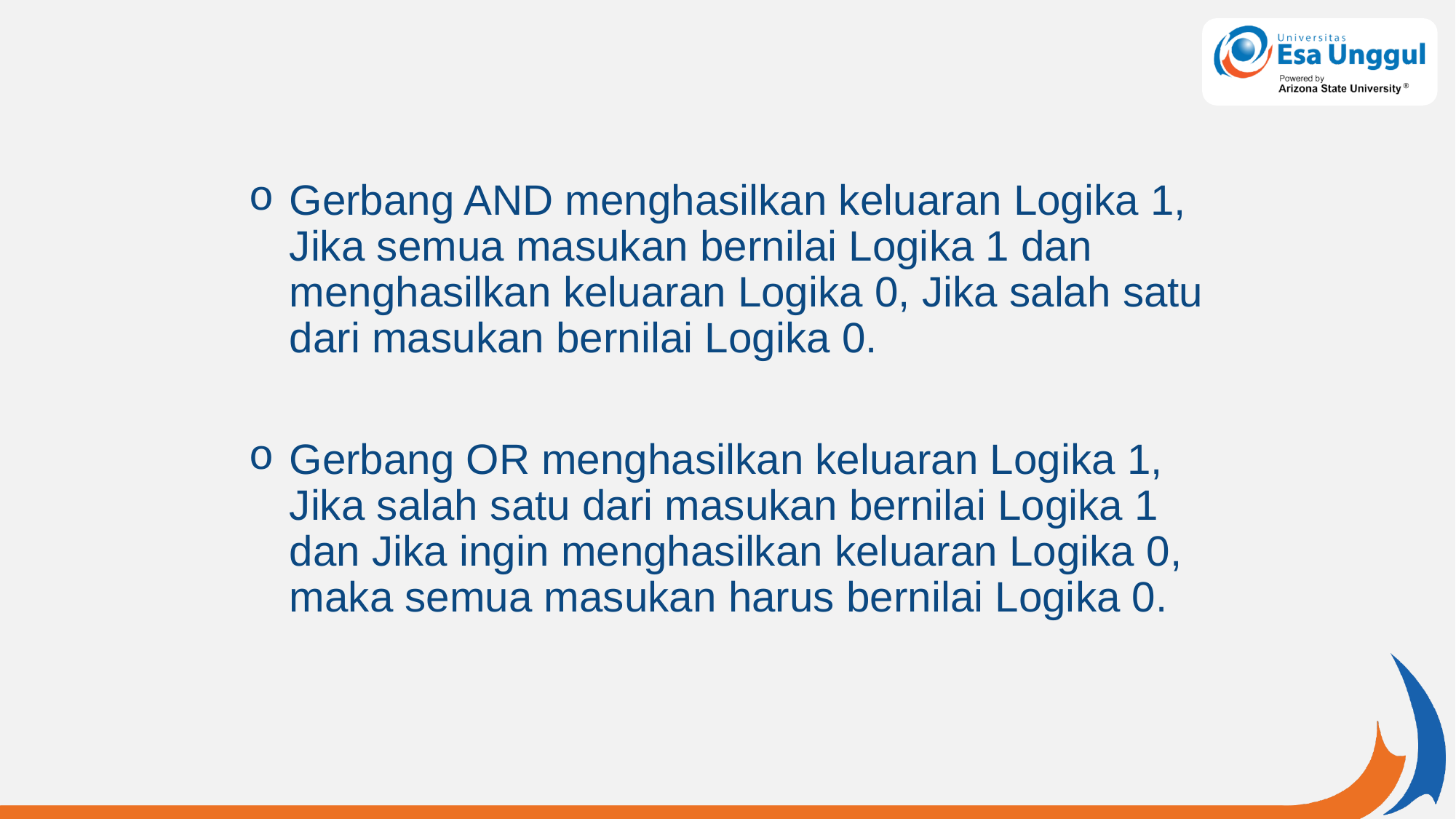

Gerbang AND menghasilkan keluaran Logika 1, Jika semua masukan bernilai Logika 1 dan menghasilkan keluaran Logika 0, Jika salah satu dari masukan bernilai Logika 0.

Gerbang OR menghasilkan keluaran Logika 1, Jika salah satu dari masukan bernilai Logika 1 dan Jika ingin menghasilkan keluaran Logika 0, maka semua masukan harus bernilai Logika 0.